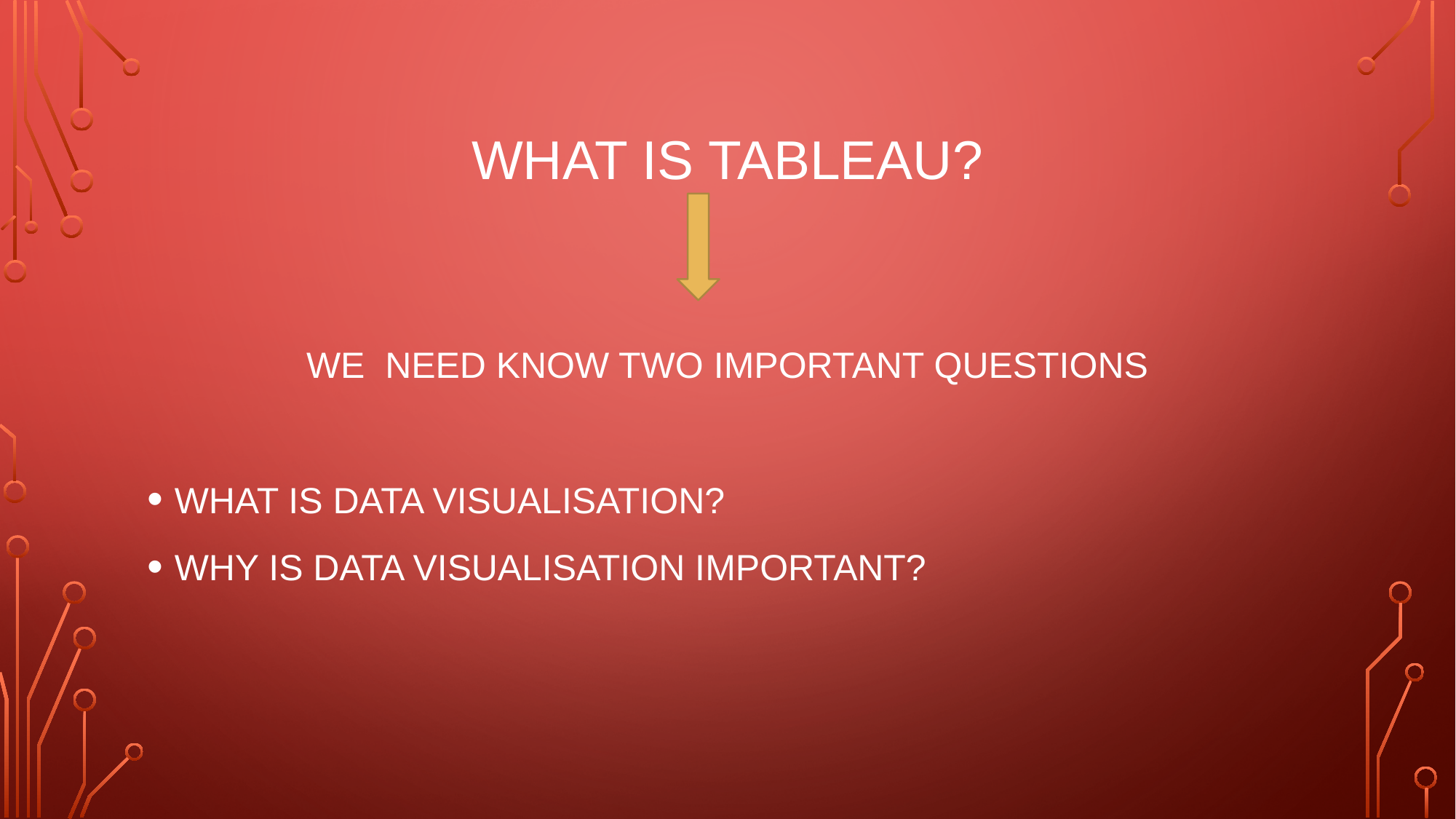

# WHAT IS TABLEAU?

WE  NEED KNOW TWO IMPORTANT QUESTIONS

WHAT IS DATA VISUALISATION?
WHY IS DATA VISUALISATION IMPORTANT?